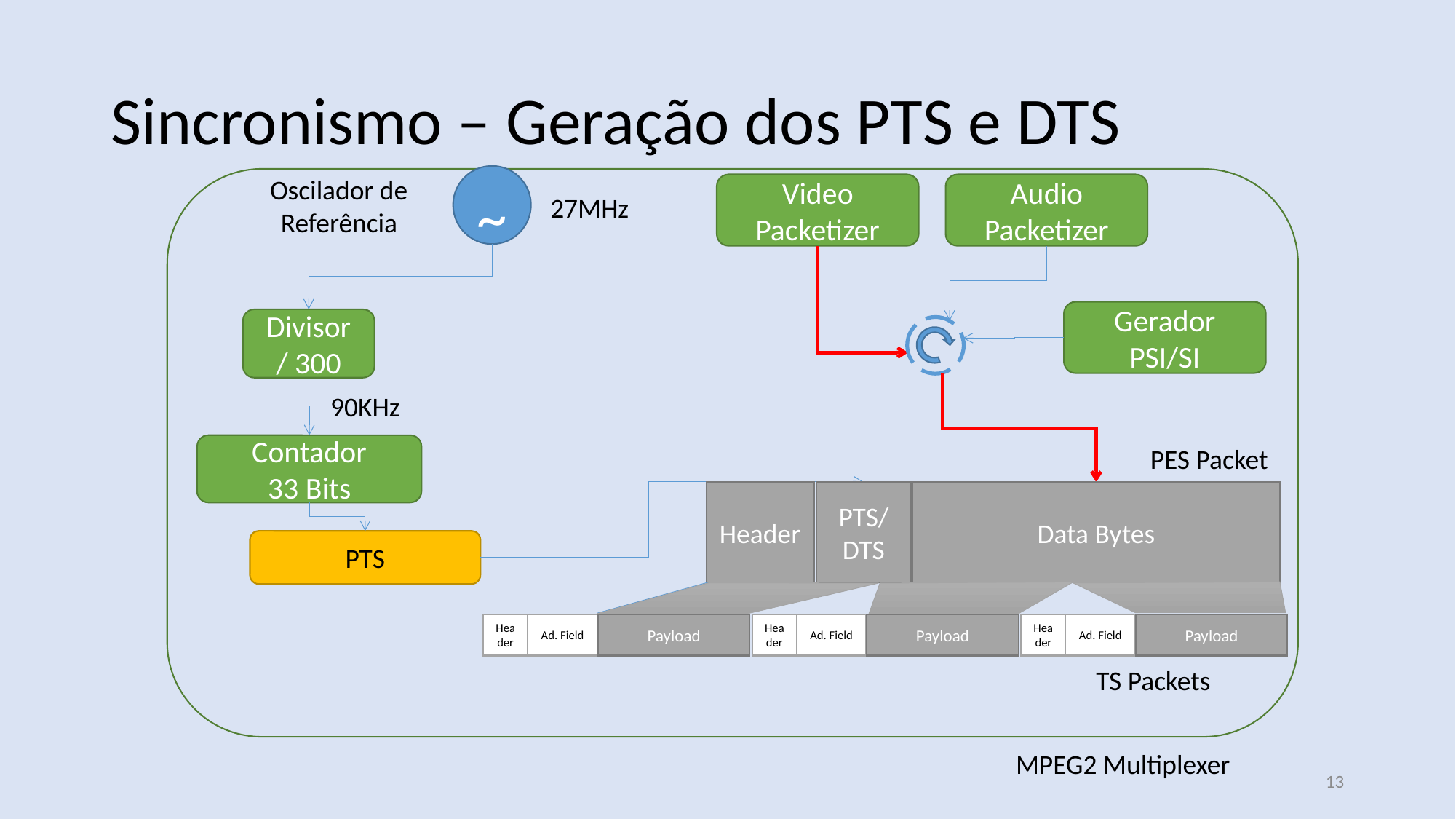

# Sincronismo – Geração dos PTS e DTS

~
Oscilador de Referência

Video
Packetizer
Audio
Packetizer
27MHz
Gerador
PSI/SI
Divisor
/ 300

90KHz
Contador
33 Bits
PES Packet
Header
PTS/
DTS
Data Bytes
PTS

Header
Ad. Field
Payload
Header
Ad. Field
Payload
Header
Ad. Field
Payload
TS Packets
MPEG2 Multiplexer
13